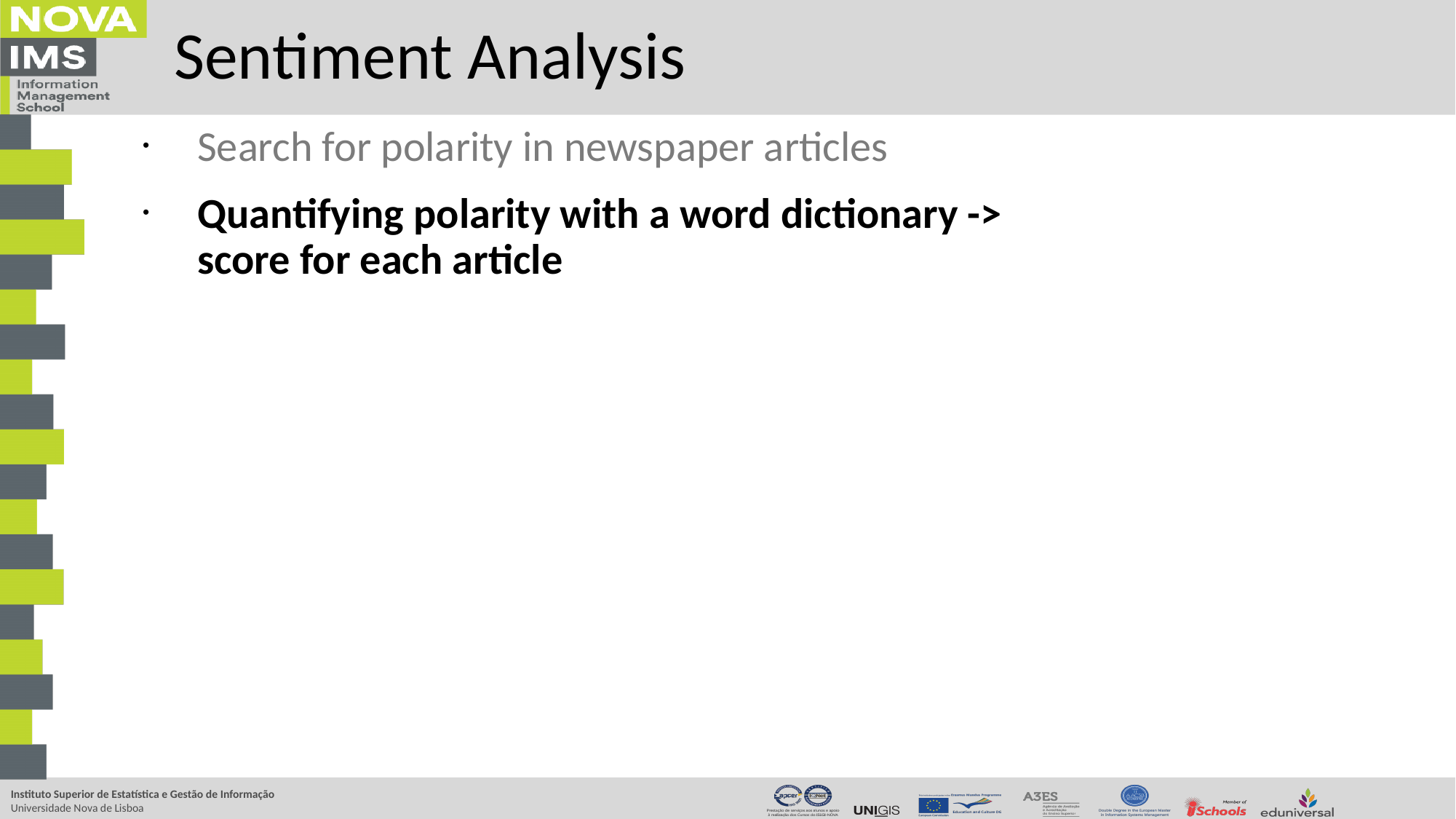

# Sentiment Analysis
Search for polarity in newspaper articles
Quantifying polarity with a word dictionary -> score for each article